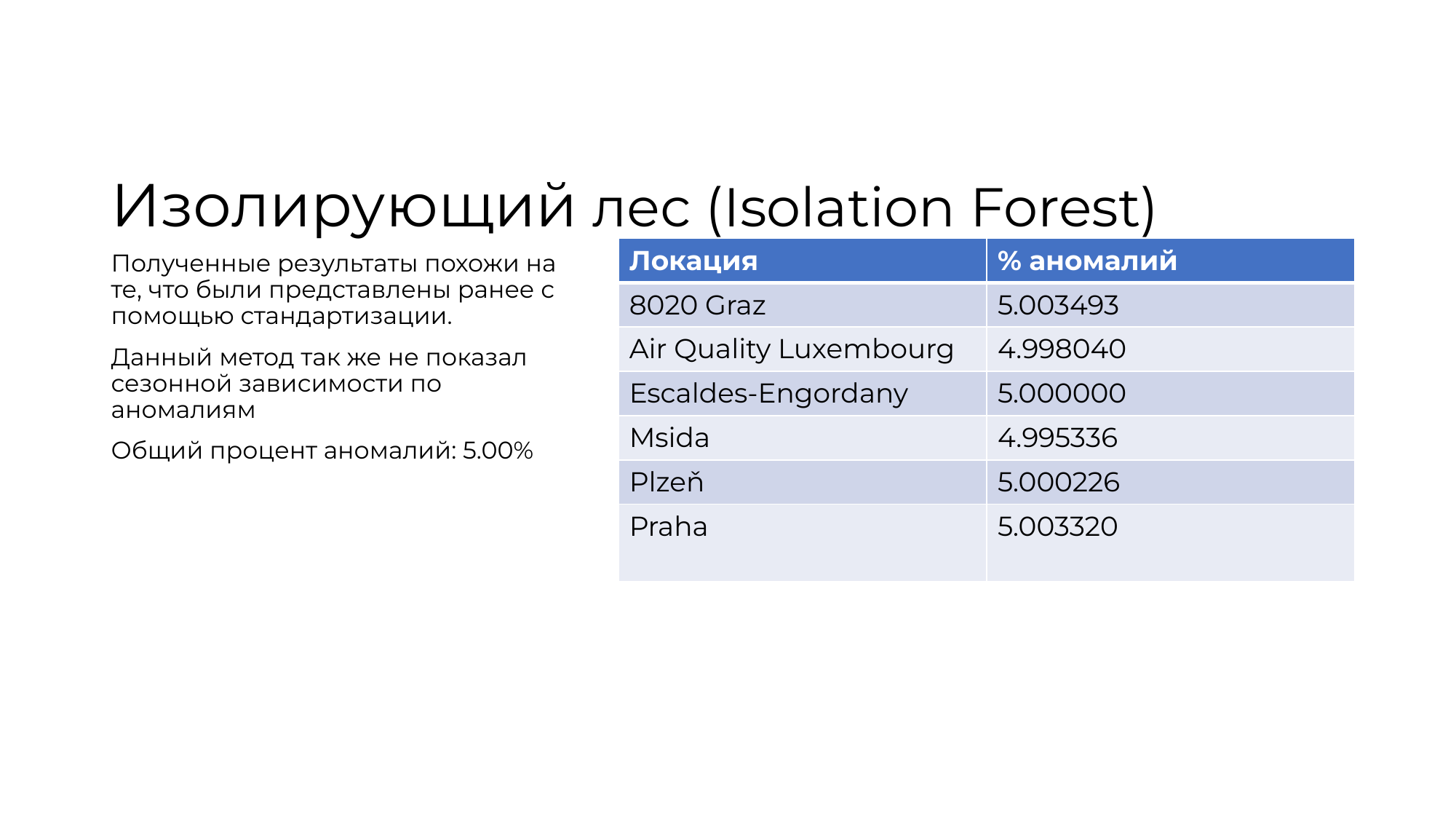

# Изолирующий лес (Isolation Forest)
| Локация | % аномалий |
| --- | --- |
| 8020 Graz | 5.003493 |
| Air Quality Luxembourg | 4.998040 |
| Escaldes-Engordany | 5.000000 |
| Msida | 4.995336 |
| Plzeň | 5.000226 |
| Praha | 5.003320 |
Полученные результаты похожи на те, что были представлены ранее с помощью стандартизации.
Данный метод так же не показал сезонной зависимости по аномалиям
Общий процент аномалий: 5.00%